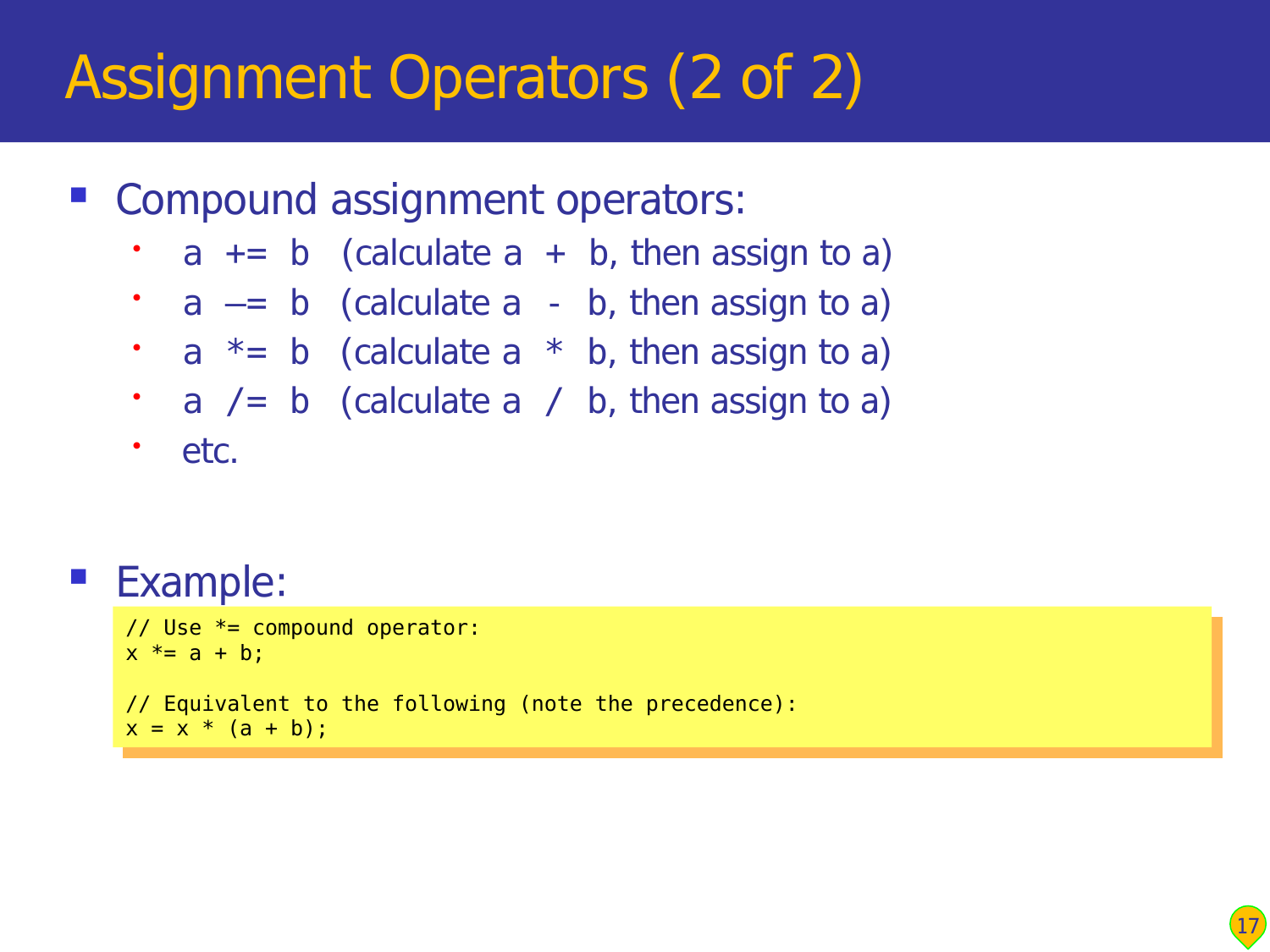

# Assignment Operators (2 of 2)
Compound assignment operators:
 a += b  (calculate a + b, then assign to a)
 a –= b  (calculate a - b, then assign to a)
 a *= b  (calculate a * b, then assign to a)
 a /= b  (calculate a / b, then assign to a)
 etc.

Example:

// Use *= compound operator:
x *= a + b;

// Equivalent to the following (note the precedence):
x = x * (a + b);
17